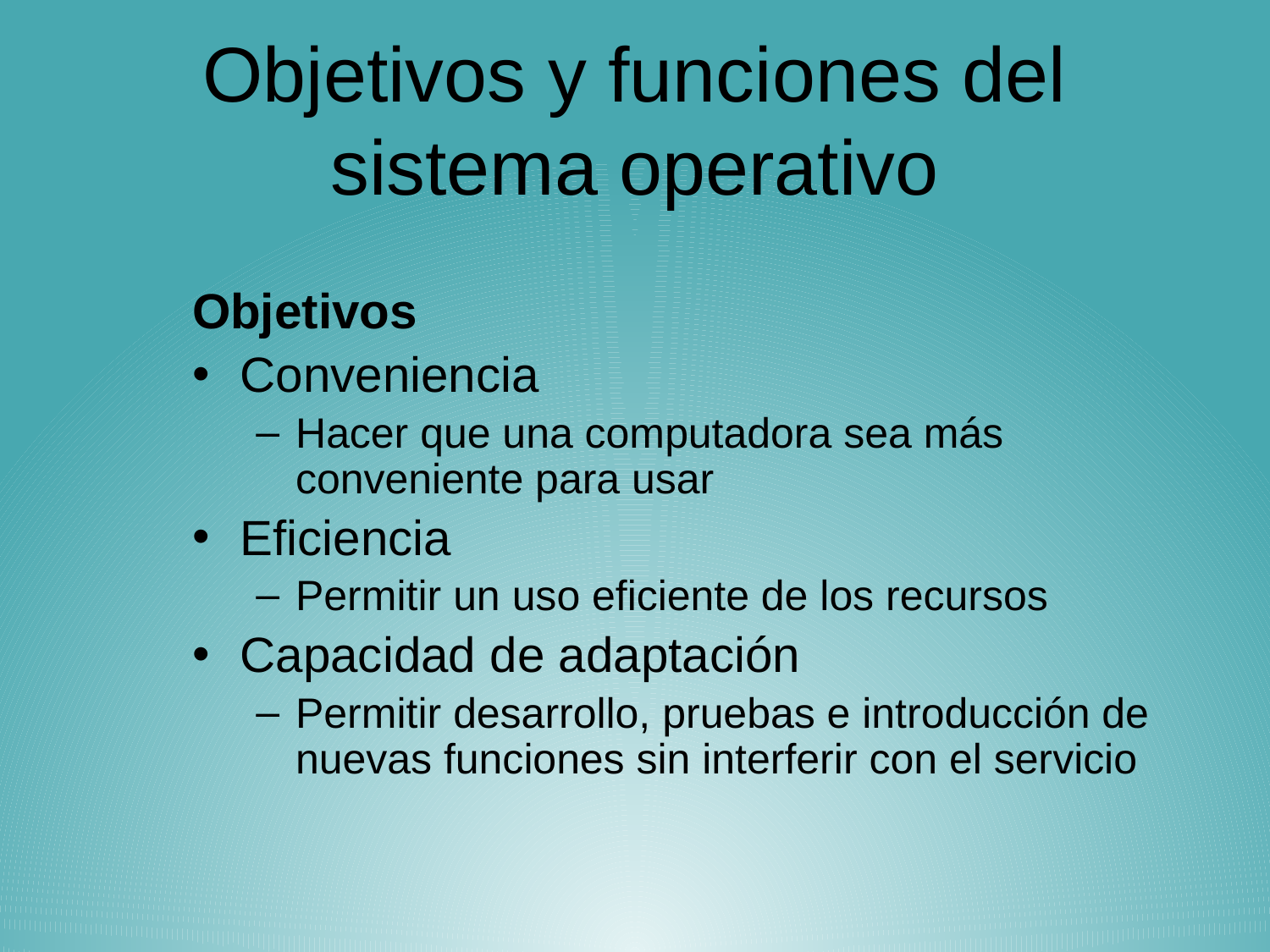

# Objetivos y funciones del sistema operativo
Objetivos
Conveniencia
Hacer que una computadora sea más conveniente para usar
Eficiencia
Permitir un uso eficiente de los recursos
Capacidad de adaptación
Permitir desarrollo, pruebas e introducción de nuevas funciones sin interferir con el servicio